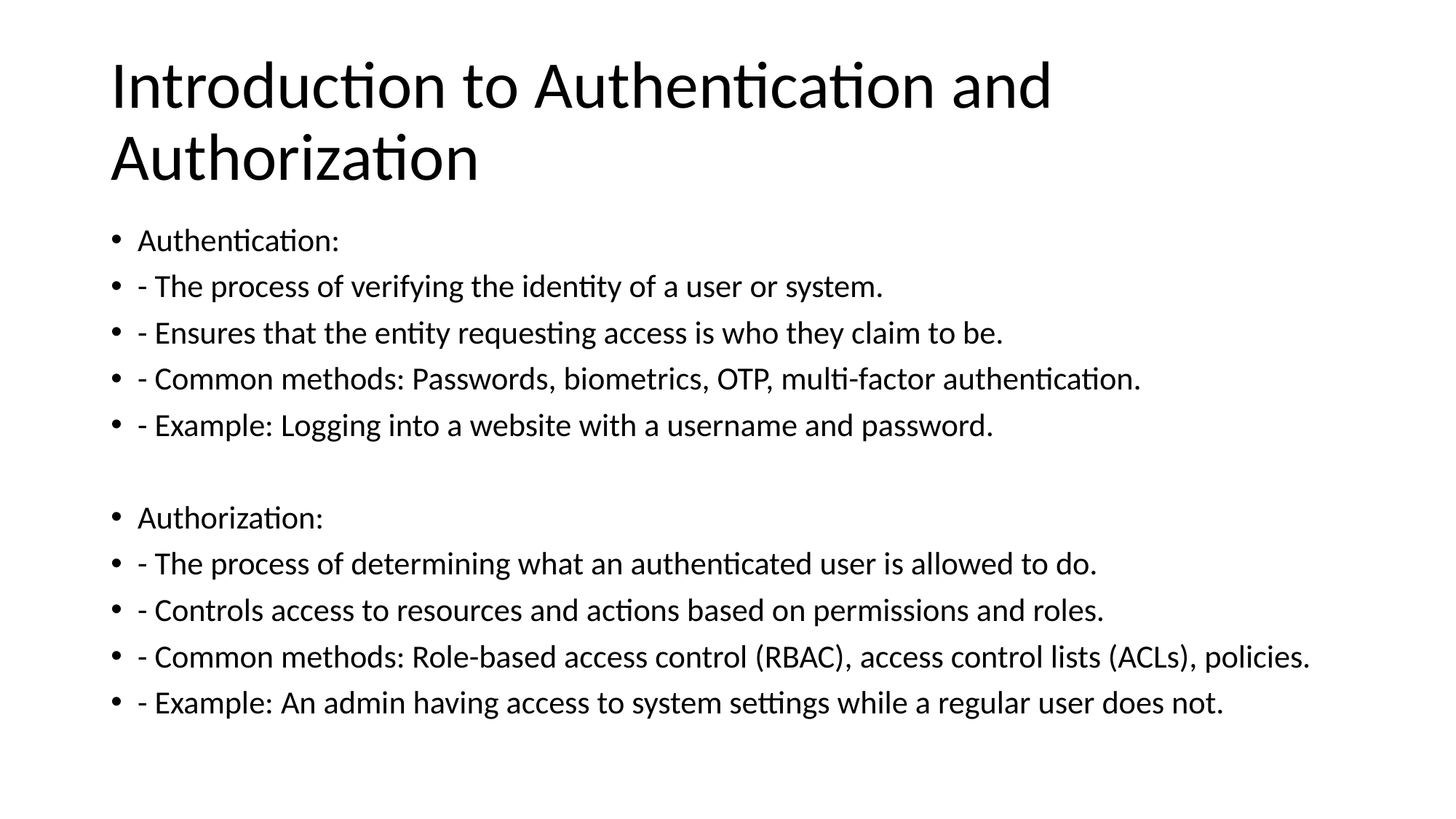

# Introduction to Authentication and Authorization
Authentication:
- The process of verifying the identity of a user or system.
- Ensures that the entity requesting access is who they claim to be.
- Common methods: Passwords, biometrics, OTP, multi-factor authentication.
- Example: Logging into a website with a username and password.

Authorization:
- The process of determining what an authenticated user is allowed to do.
- Controls access to resources and actions based on permissions and roles.
- Common methods: Role-based access control (RBAC), access control lists (ACLs), policies.
- Example: An admin having access to system settings while a regular user does not.